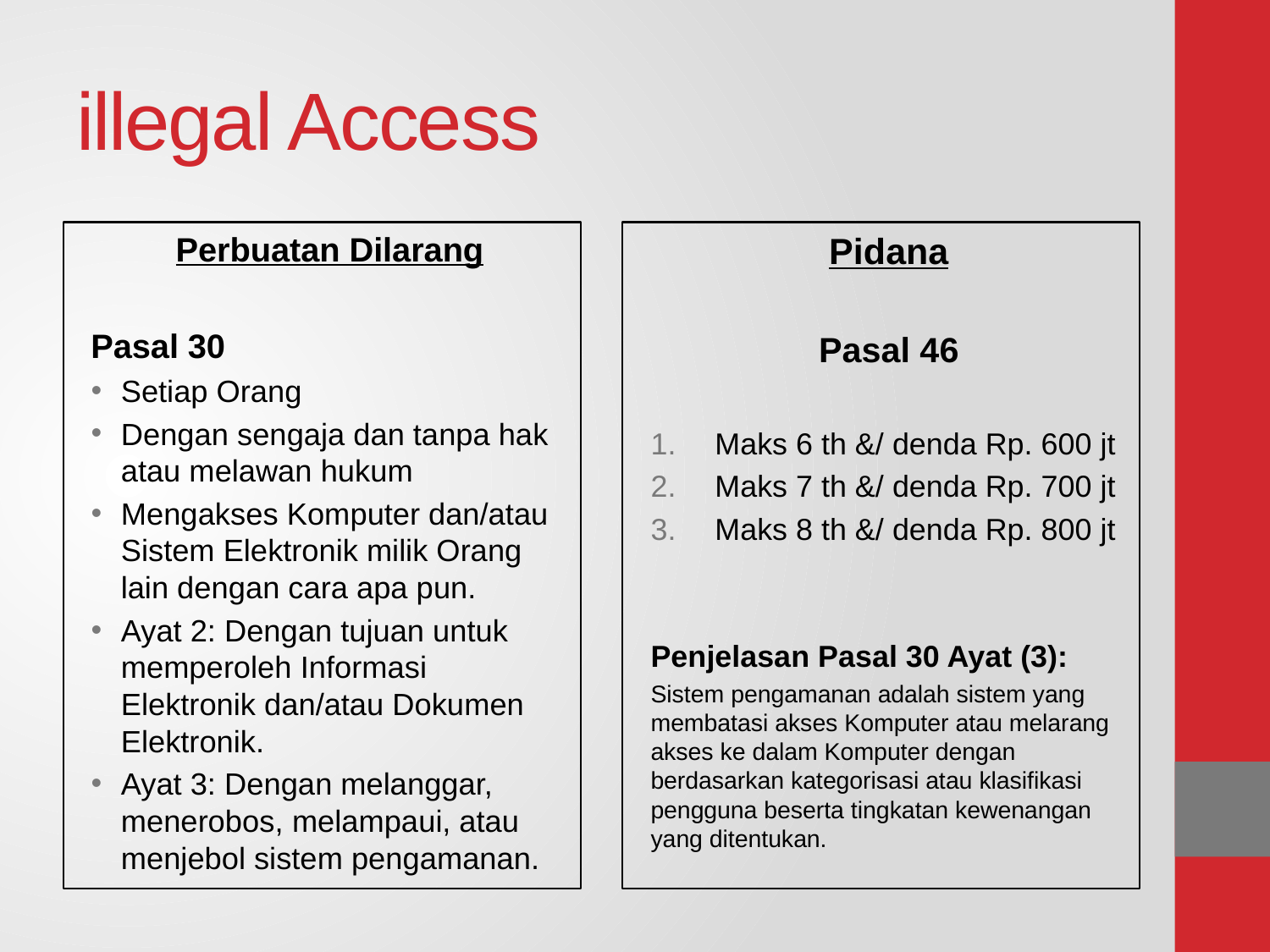

# illegal Access
Perbuatan Dilarang

Pasal 30
Setiap Orang
Dengan sengaja dan tanpa hak atau melawan hukum
Mengakses Komputer dan/atau Sistem Elektronik milik Orang lain dengan cara apa pun.
Ayat 2: Dengan tujuan untuk memperoleh Informasi Elektronik dan/atau Dokumen Elektronik.
Ayat 3: Dengan melanggar, menerobos, melampaui, atau menjebol sistem pengamanan.
Pidana

Pasal 46

Maks 6 th &/ denda Rp. 600 jt
Maks 7 th &/ denda Rp. 700 jt
Maks 8 th &/ denda Rp. 800 jt

Penjelasan Pasal 30 Ayat (3):
Sistem pengamanan adalah sistem yang membatasi akses Komputer atau melarang akses ke dalam Komputer dengan berdasarkan kategorisasi atau klasifikasi pengguna beserta tingkatan kewenangan yang ditentukan.